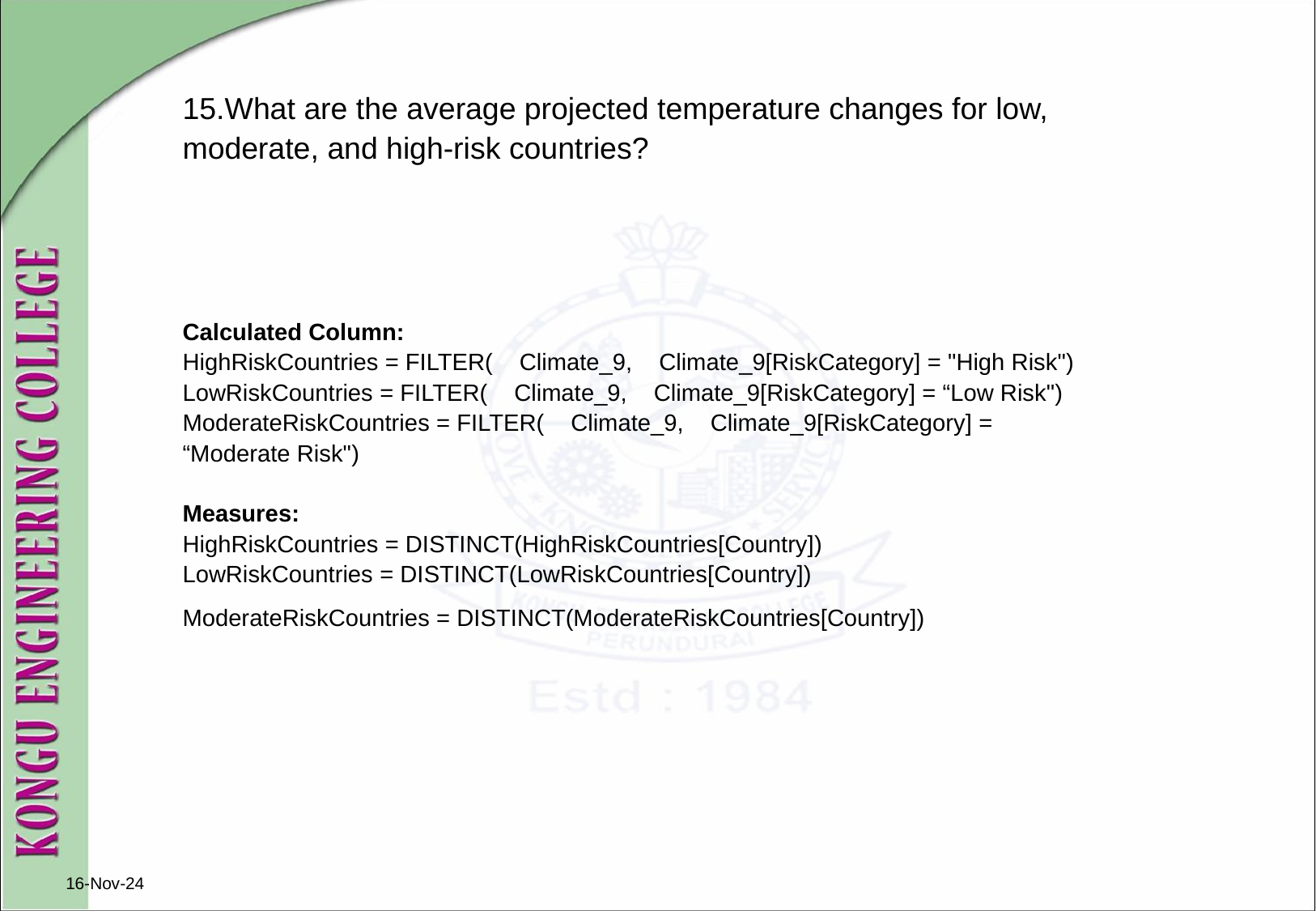

15.What are the average projected temperature changes for low, moderate, and high-risk countries?

Calculated Column:
HighRiskCountries = FILTER(    Climate_9,    Climate_9[RiskCategory] = "High Risk")
LowRiskCountries = FILTER(    Climate_9,    Climate_9[RiskCategory] = “Low Risk")
ModerateRiskCountries = FILTER(    Climate_9,    Climate_9[RiskCategory] = “Moderate Risk")

Measures:
HighRiskCountries = DISTINCT(HighRiskCountries[Country])
LowRiskCountries = DISTINCT(LowRiskCountries[Country])
ModerateRiskCountries = DISTINCT(ModerateRiskCountries[Country])

16-Nov-24